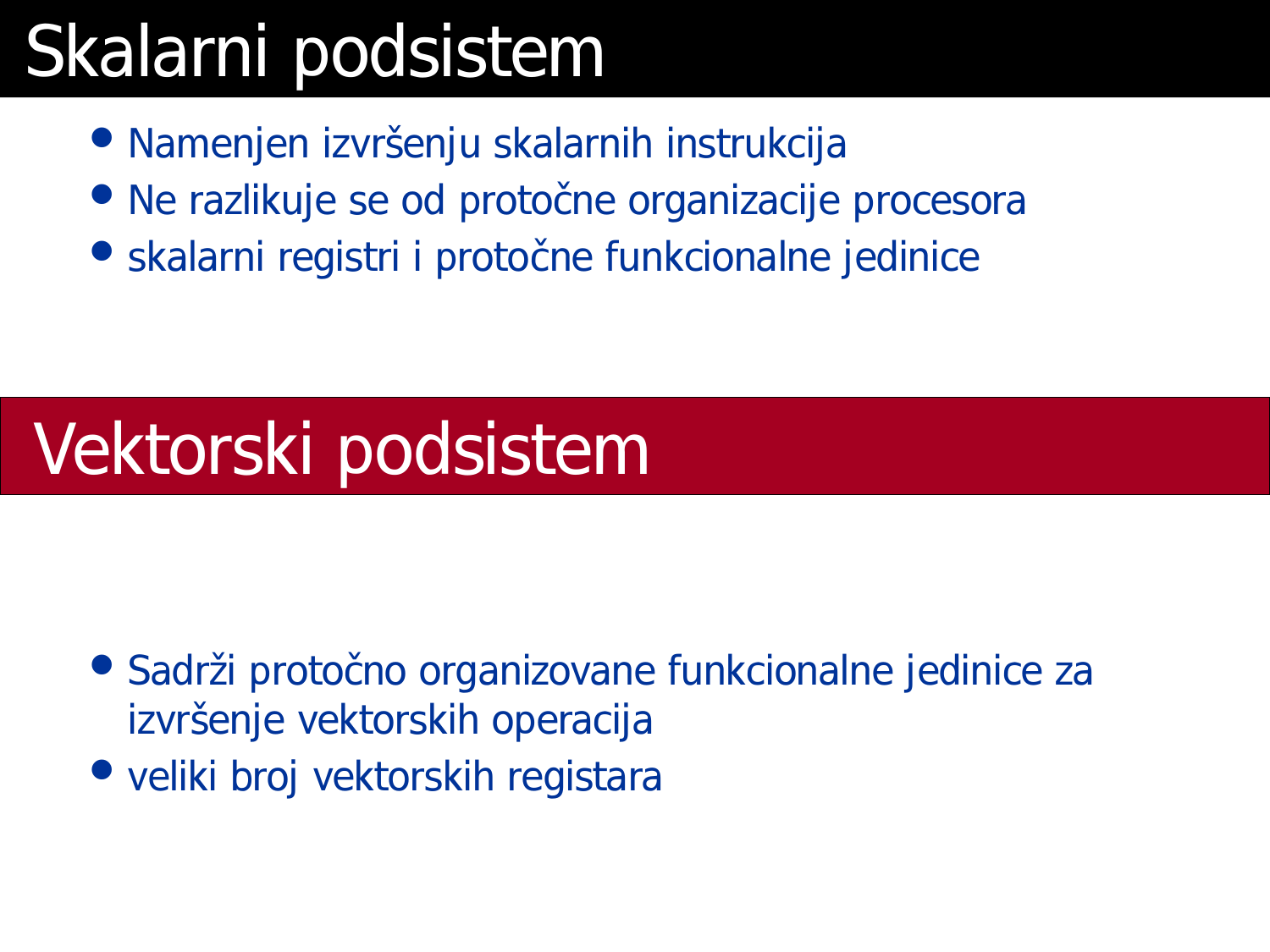

# Skalarni podsistem
Namenjen izvršenju skalarnih instrukcija
Ne razlikuje se od protočne organizacije procesora
skalarni registri i protočne funkcionalne jedinice

Sadrži protočno organizovane funkcionalne jedinice za izvršenje vektorskih operacija
veliki broj vektorskih registara

 Vektorski podsistem